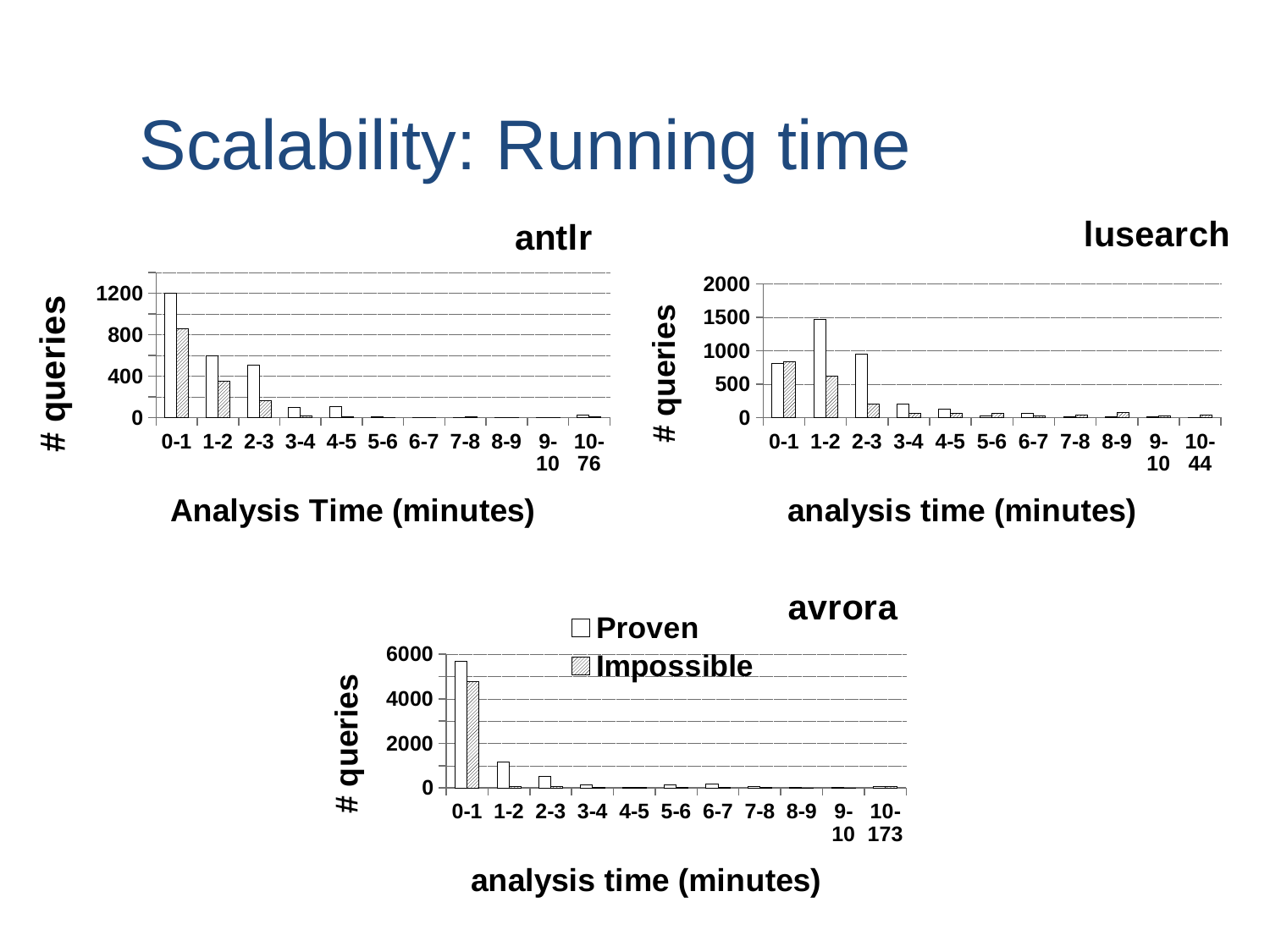

# Scalability: Running time

### Chart: antlr

| Category |  |  |
|---|---|---|
| 0-1 | 1199.0 | 862.0 |
| 1-2 | 597.0 | 350.0 |
| 2-3 | 509.0 | 166.0 |
| 3-4 | 97.0 | 14.0 |
| 4-5 | 105.0 | 13.0 |
| 5-6 | 6.0 | 5.0 |
| 6-7 | 0.0 | 1.0 |
| 7-8 | 0.0 | 7.0 |
| 8-9 | 1.0 | 2.0 |
| 9-10 | 0.0 | 1.0 |
| 10-76 | 22.0 | 8.0 |

### Chart: lusearch

| Category |  |  |
|---|---|---|
| 0-1 | 808.0 | 837.0 |
| 1-2 | 1466.0 | 620.0 |
| 2-3 | 957.0 | 202.0 |
| 3-4 | 207.0 | 61.0 |
| 4-5 | 130.0 | 63.0 |
| 5-6 | 25.0 | 70.0 |
| 6-7 | 66.0 | 26.0 |
| 7-8 | 17.0 | 41.0 |
| 8-9 | 14.0 | 82.0 |
| 9-10 | 15.0 | 27.0 |
| 10-44 | 3.0 | 40.0 |

### Chart: avrora

| Category |  |  |
|---|---|---|
| 0-1 | 5671.0 | 4769.0 |
| 1-2 | 1169.0 | 67.0 |
| 2-3 | 514.0 | 47.0 |
| 3-4 | 130.0 | 11.0 |
| 4-5 | 37.0 | 16.0 |
| 5-6 | 141.0 | 7.0 |
| 6-7 | 180.0 | 16.0 |
| 7-8 | 67.0 | 20.0 |
| 8-9 | 9.0 | 1.0 |
| 9-10 | 13.0 | 2.0 |
| 10-173 | 64.0 | 75.0 |